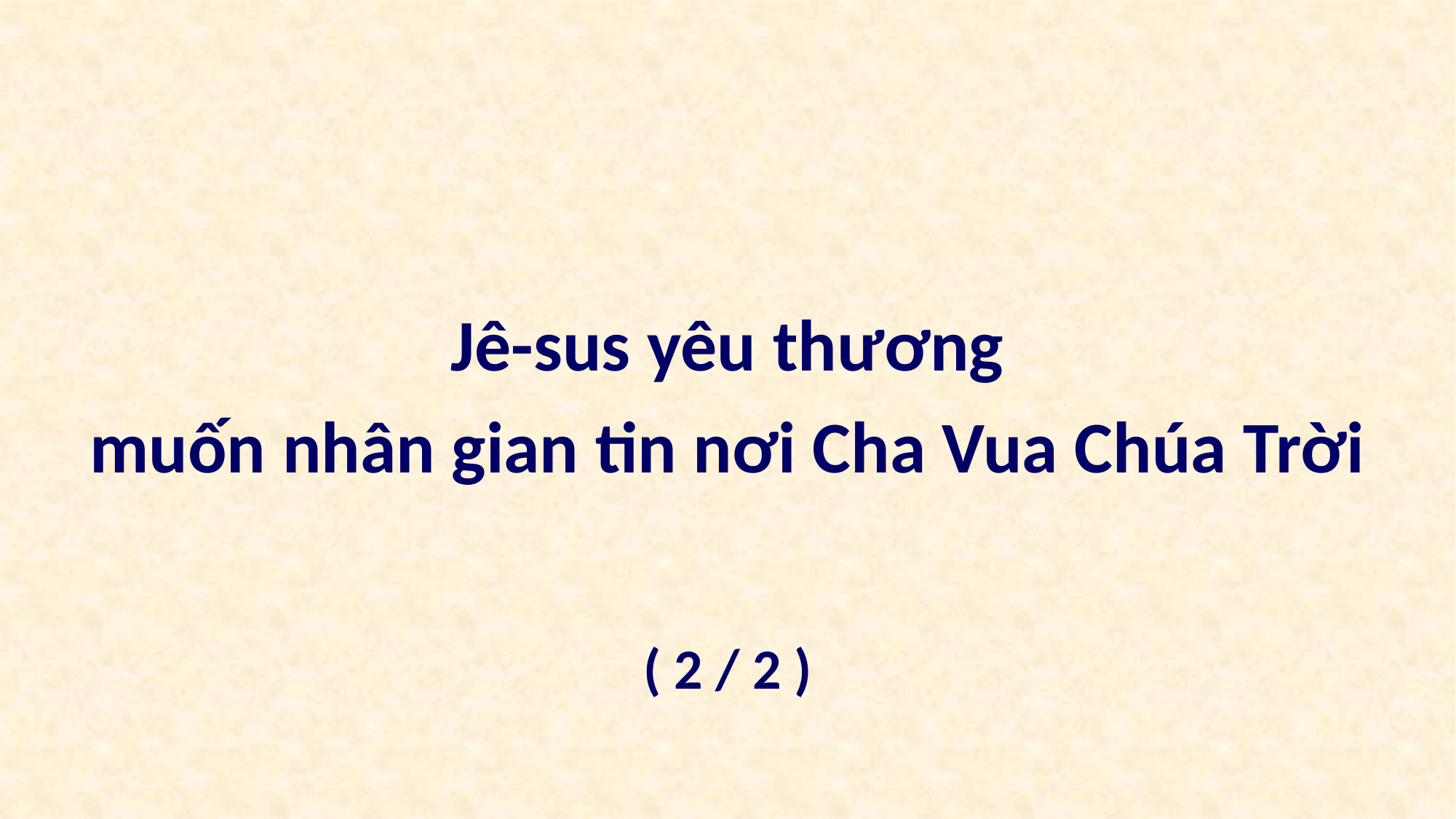

Jê-sus yêu thương
muốn nhân gian tin nơi Cha Vua Chúa Trời
( 2 / 2 )